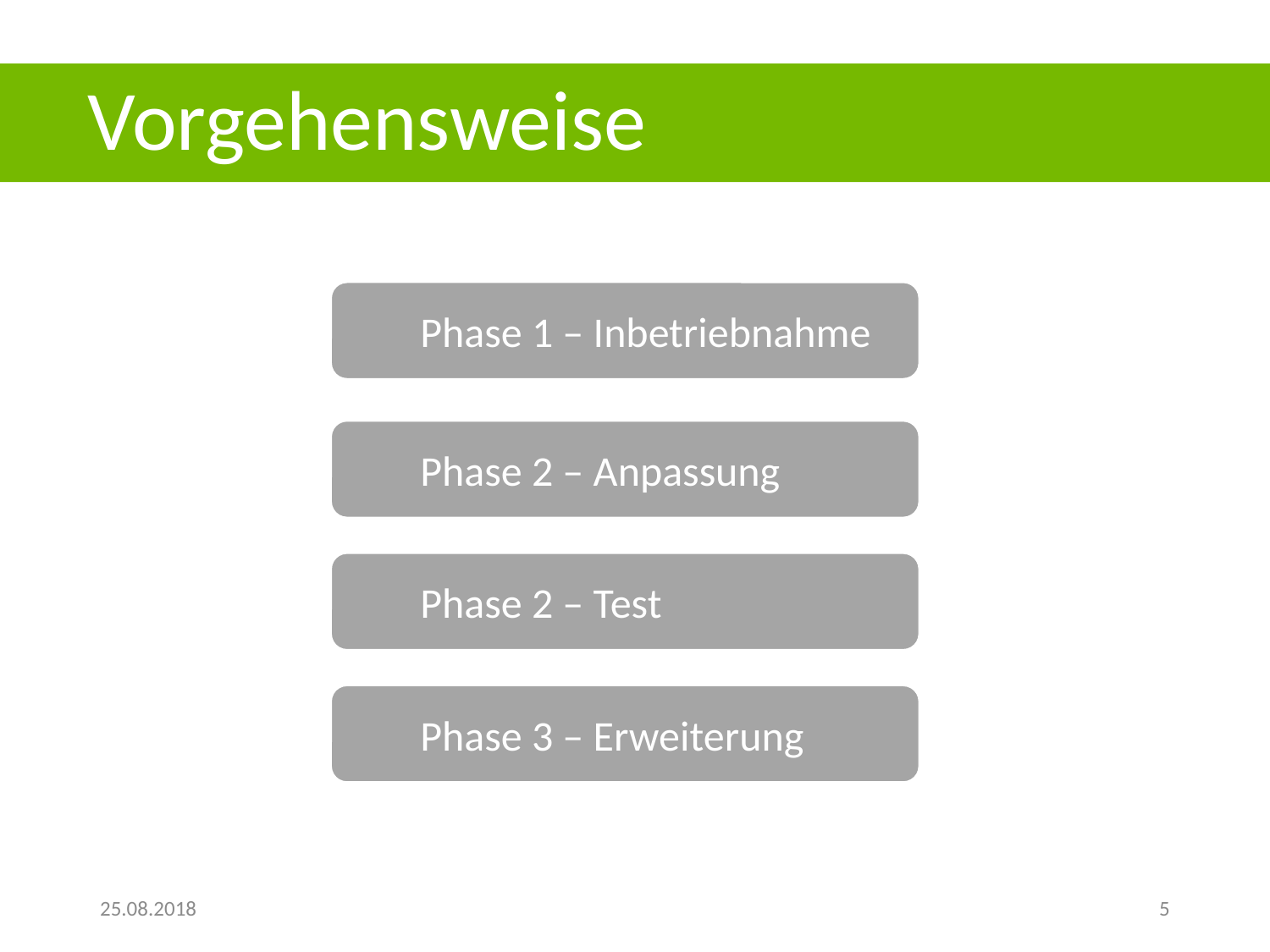

# Vorgehensweise
Phase 1 – Inbetriebnahme
Phase 2 – Anpassung
Phase 2 – Test
Phase 3 – Erweiterung
25.08.2018
5